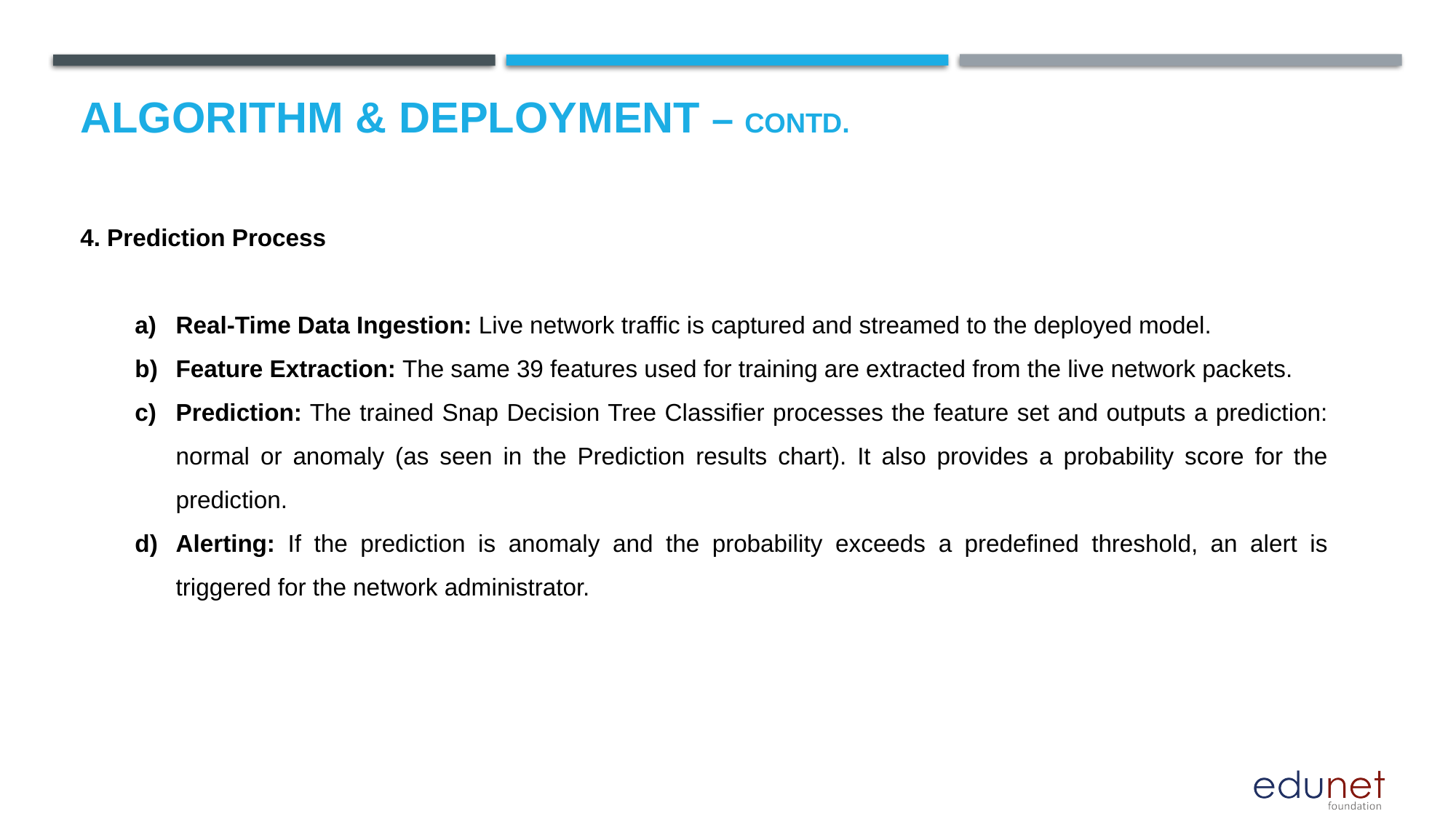

# Algorithm & Deployment – CONTD.
4. Prediction Process

Real-Time Data Ingestion: Live network traffic is captured and streamed to the deployed model.
Feature Extraction: The same 39 features used for training are extracted from the live network packets.
Prediction: The trained Snap Decision Tree Classifier processes the feature set and outputs a prediction: normal or anomaly (as seen in the Prediction results chart). It also provides a probability score for the prediction.
Alerting: If the prediction is anomaly and the probability exceeds a predefined threshold, an alert is triggered for the network administrator.